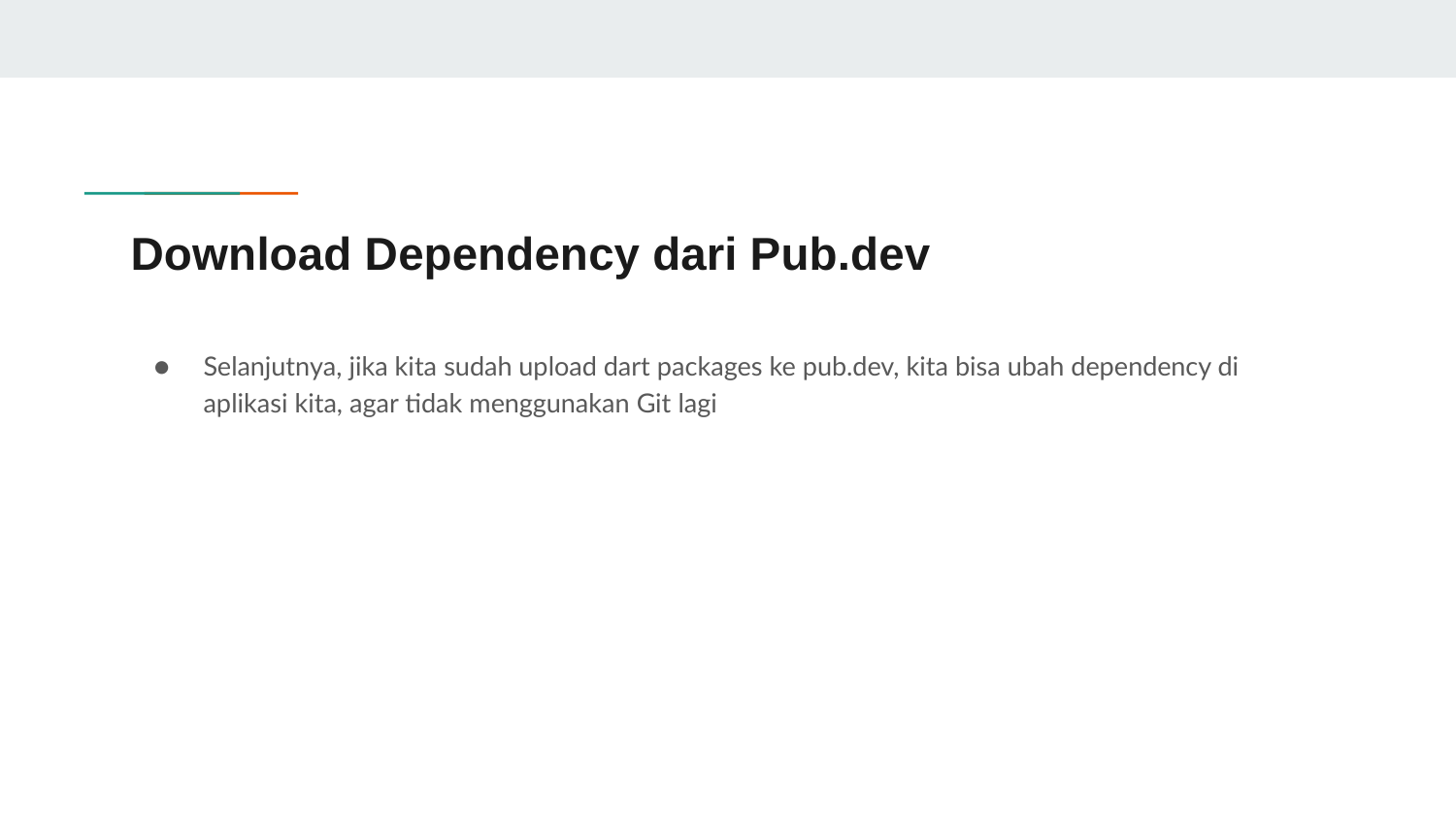

# Download Dependency dari Pub.dev
Selanjutnya, jika kita sudah upload dart packages ke pub.dev, kita bisa ubah dependency di aplikasi kita, agar tidak menggunakan Git lagi